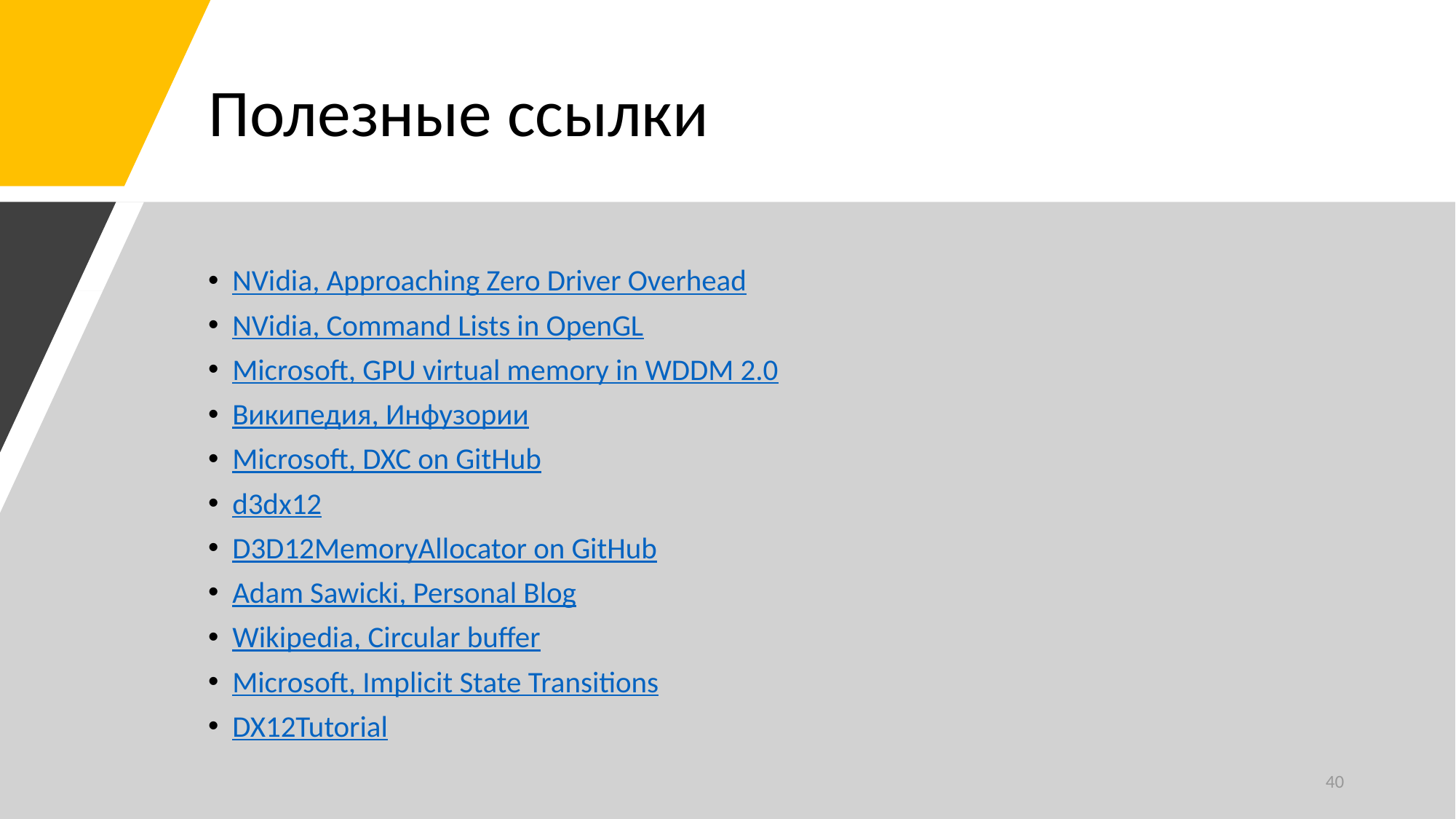

# Полезные ссылки

NVidia, Approaching Zero Driver Overhead
NVidia, Command Lists in OpenGL
Microsoft, GPU virtual memory in WDDM 2.0
Википедия, Инфузории
Microsoft, DXC on GitHub
d3dx12
D3D12MemoryAllocator on GitHub
Adam Sawicki, Personal Blog
Wikipedia, Circular buffer
Microsoft, Implicit State Transitions
DX12Tutorial
40